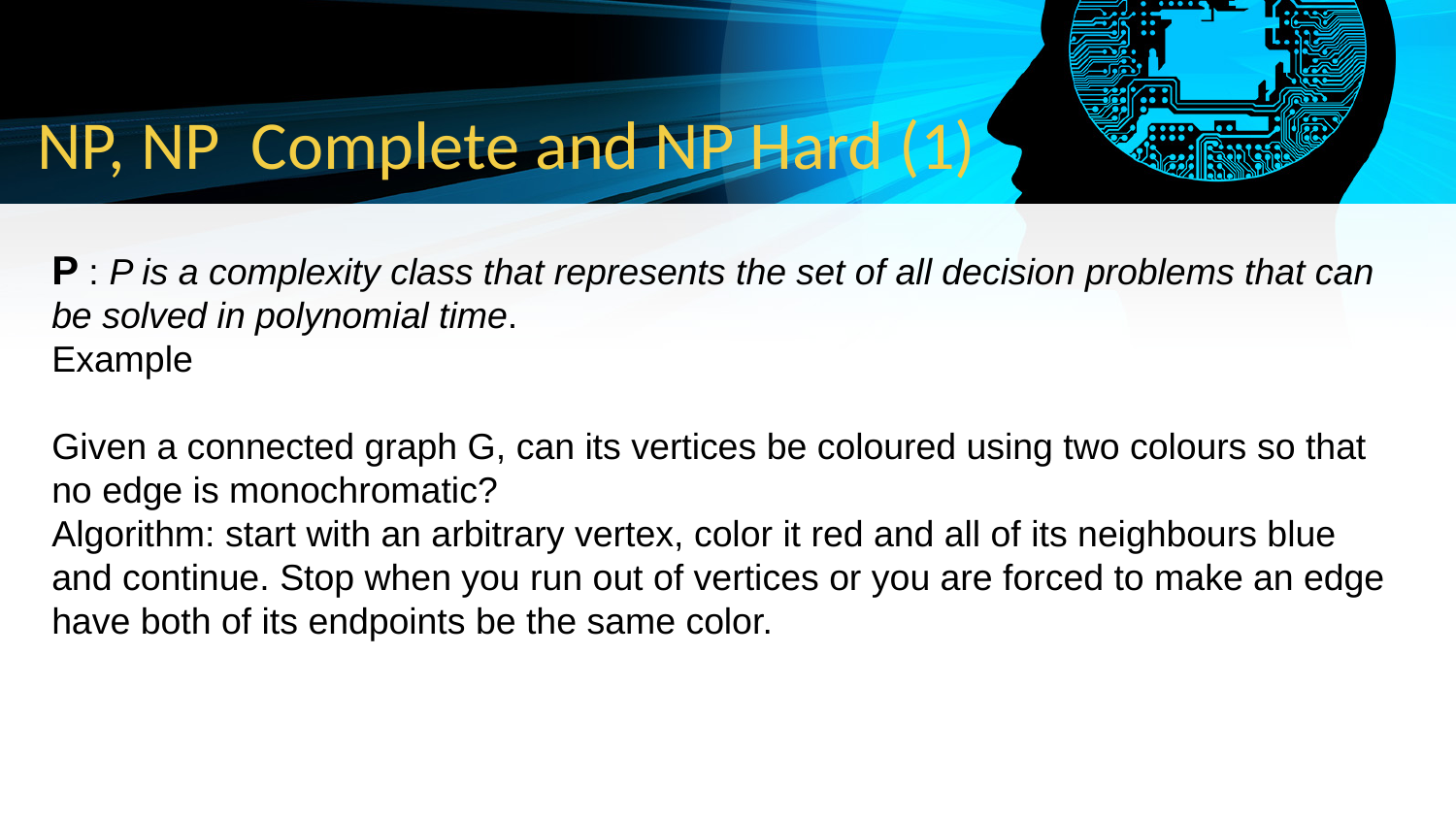

# NP, NP  Complete and NP Hard (1)

P : P is a complexity class that represents the set of all decision problems that can be solved in polynomial time.
Example

Given a connected graph G, can its vertices be coloured using two colours so that no edge is monochromatic?
Algorithm: start with an arbitrary vertex, color it red and all of its neighbours blue and continue. Stop when you run out of vertices or you are forced to make an edge have both of its endpoints be the same color.